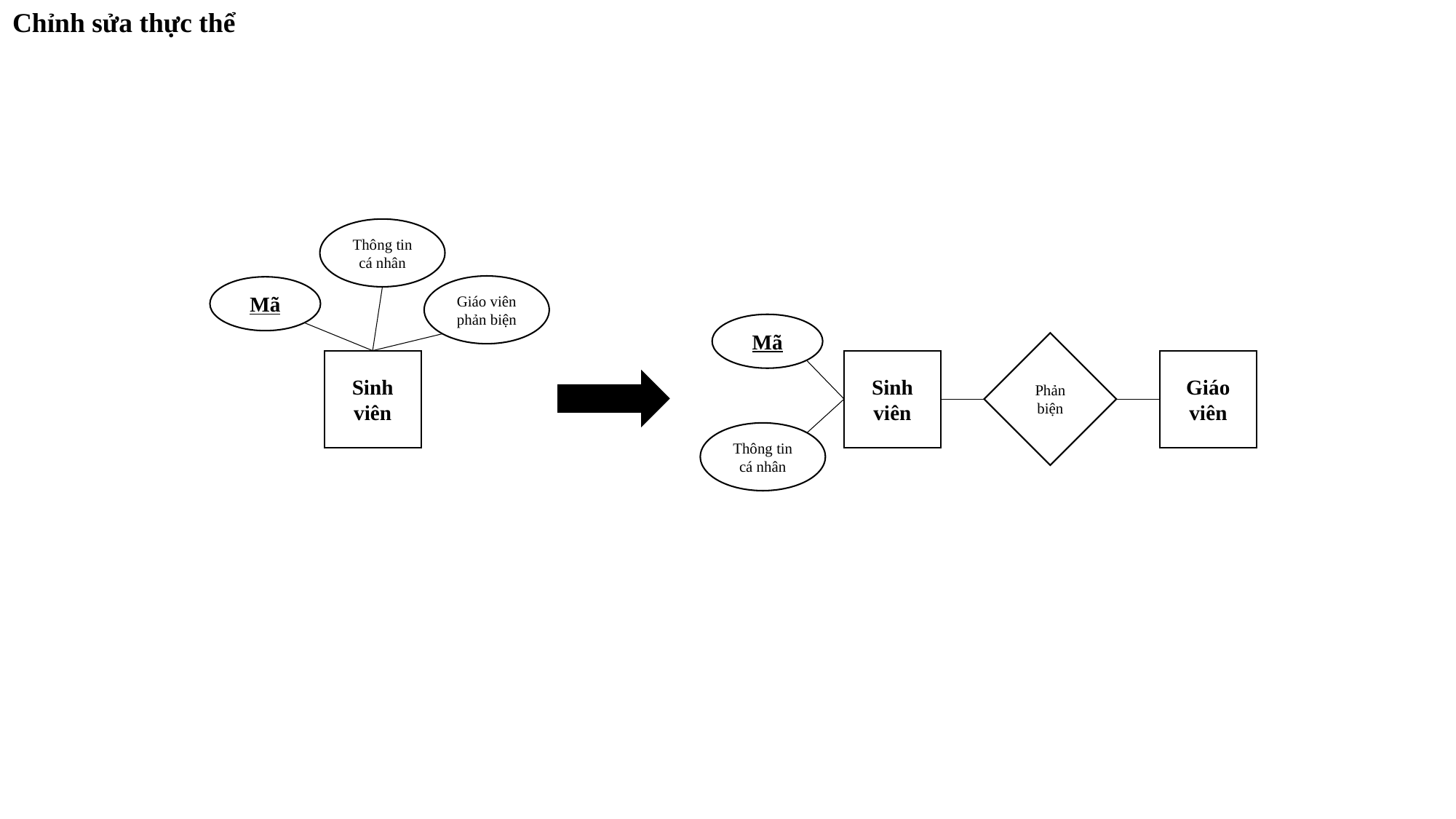

Chỉnh sửa thực thể
Thông tin cá nhân
Giáo viên phản biện
Mã
Mã
Phản biện
Sinh viên
Sinh viên
Giáo viên

Thông tin cá nhân